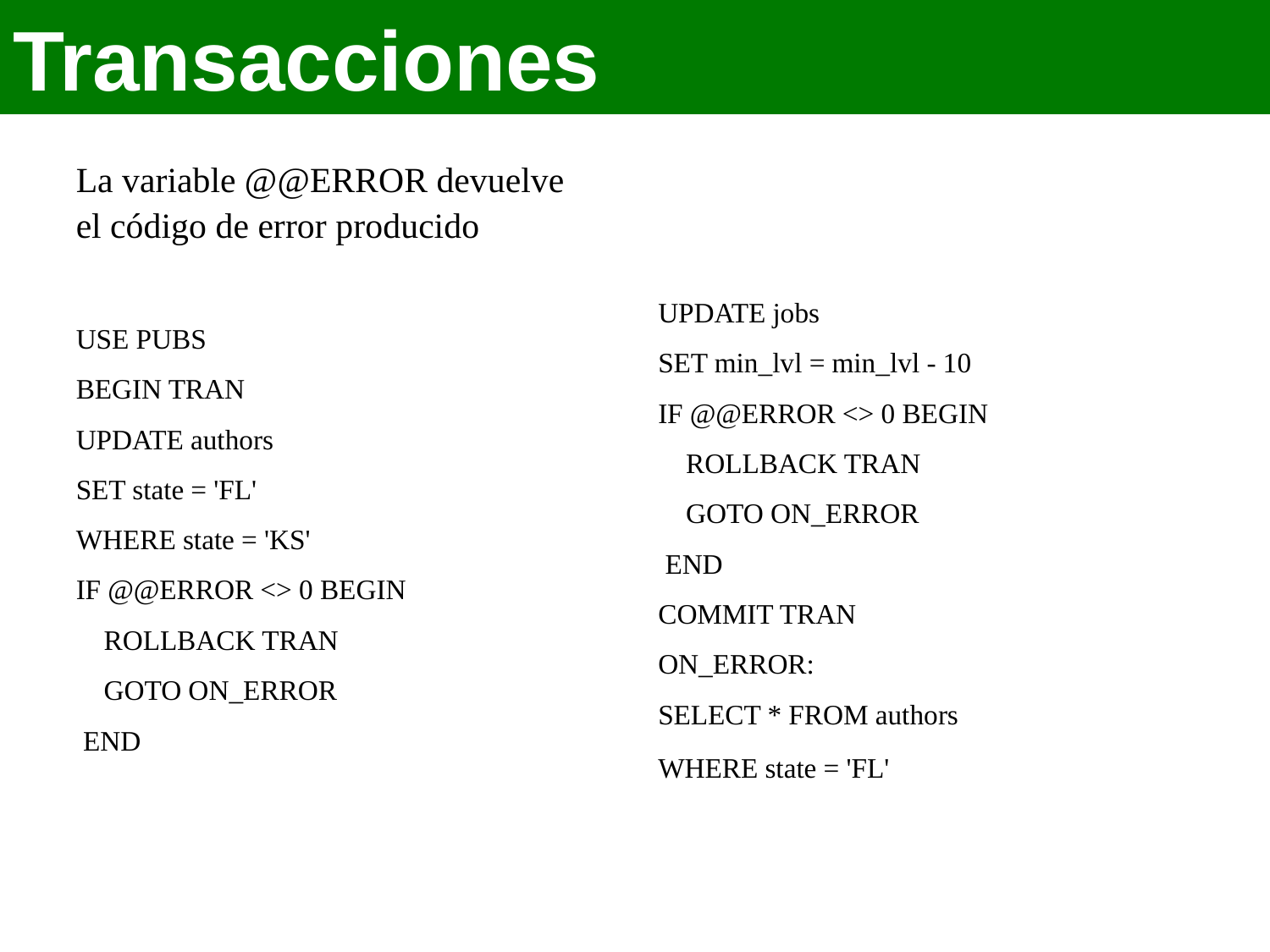

# Transacciones
La variable @@ERROR devuelve el código de error producido

USE PUBS
BEGIN TRAN
UPDATE authors
SET state = 'FL'
WHERE state = 'KS'
IF @@ERROR <> 0 BEGIN
    ROLLBACK TRAN
    GOTO ON_ERROR
 END

UPDATE jobs
SET min_lvl = min_lvl - 10
IF @@ERROR <> 0 BEGIN
    ROLLBACK TRAN
    GOTO ON_ERROR
 END
COMMIT TRAN
ON_ERROR:
SELECT * FROM authors
WHERE state = 'FL'